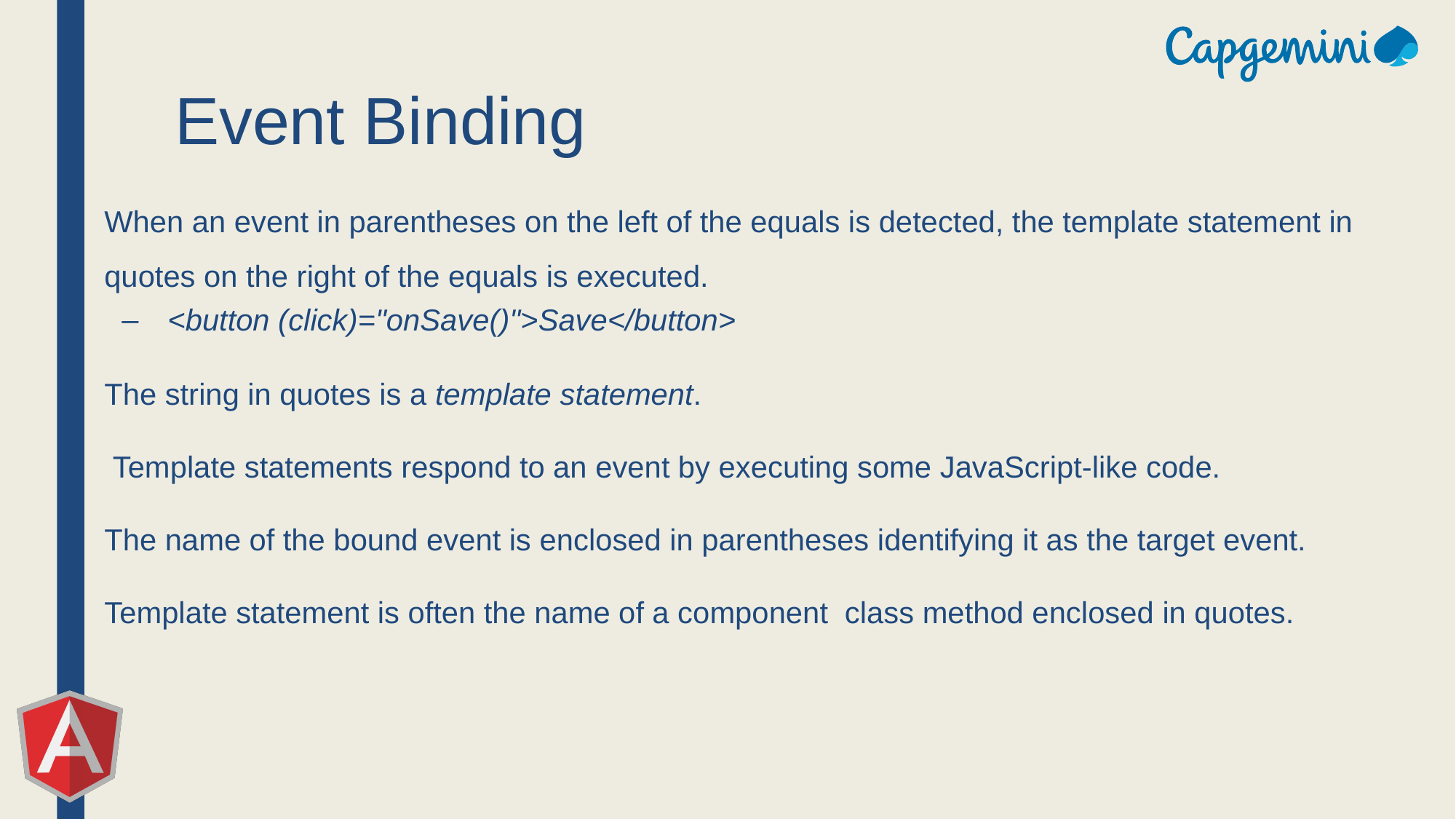

# Event Binding
When an event in parentheses on the left of the equals is detected, the template statement in quotes on the right of the equals is executed.
<button (click)="onSave()">Save</button>
The string in quotes is a template statement.
 Template statements respond to an event by executing some JavaScript-like code.
The name of the bound event is enclosed in parentheses identifying it as the target event.
Template statement is often the name of a component  class method enclosed in quotes.